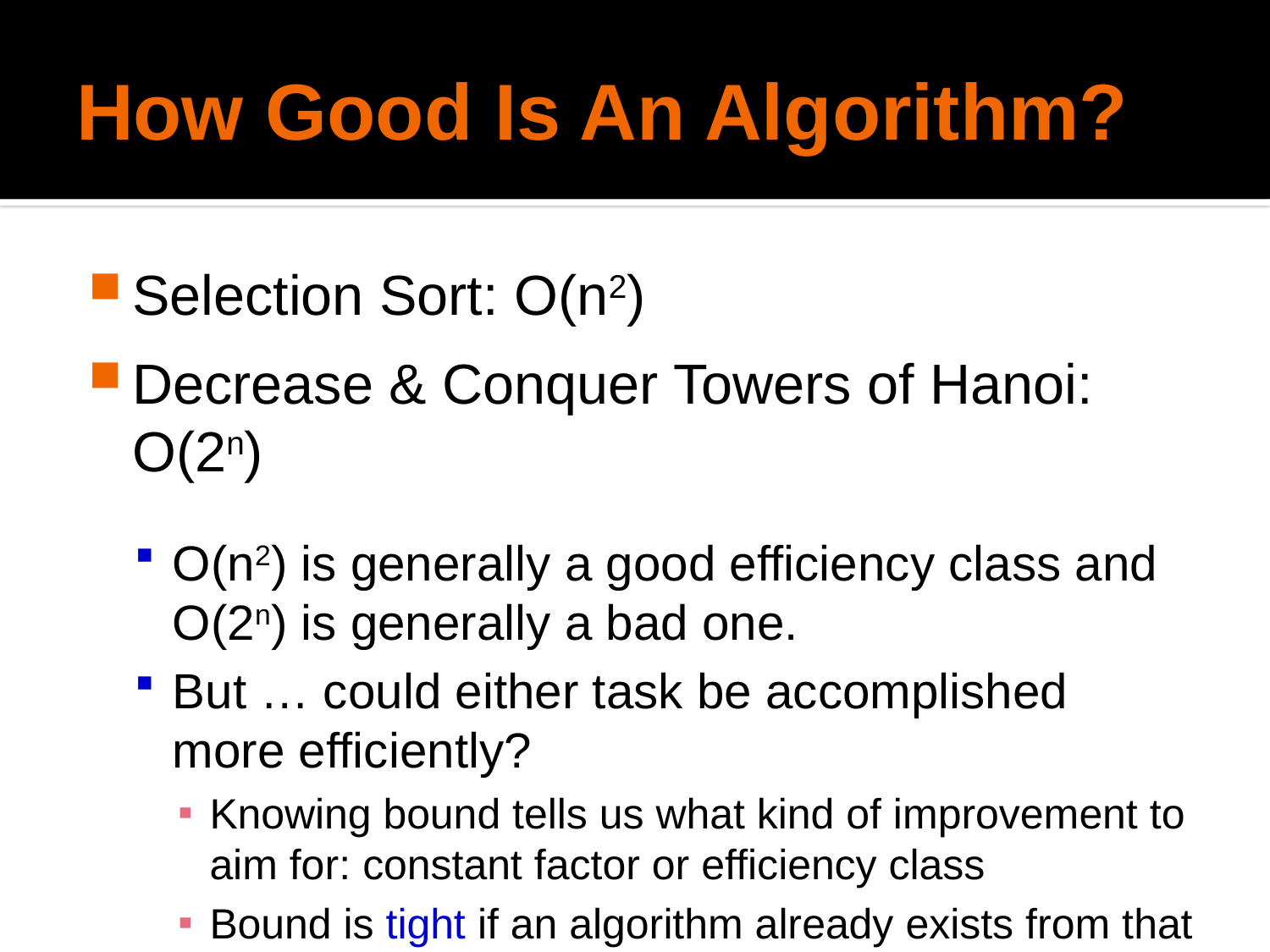

# How Good Is An Algorithm?
Selection Sort: O(n2)
Decrease & Conquer Towers of Hanoi:  O(2n)

O(n2) is generally a good efficiency class and O(2n) is generally a bad one.
But … could either task be accomplished more efficiently?
Knowing bound tells us what kind of improvement to aim for: constant factor or efficiency class
Bound is tight if an algorithm already exists from that efficiency class.